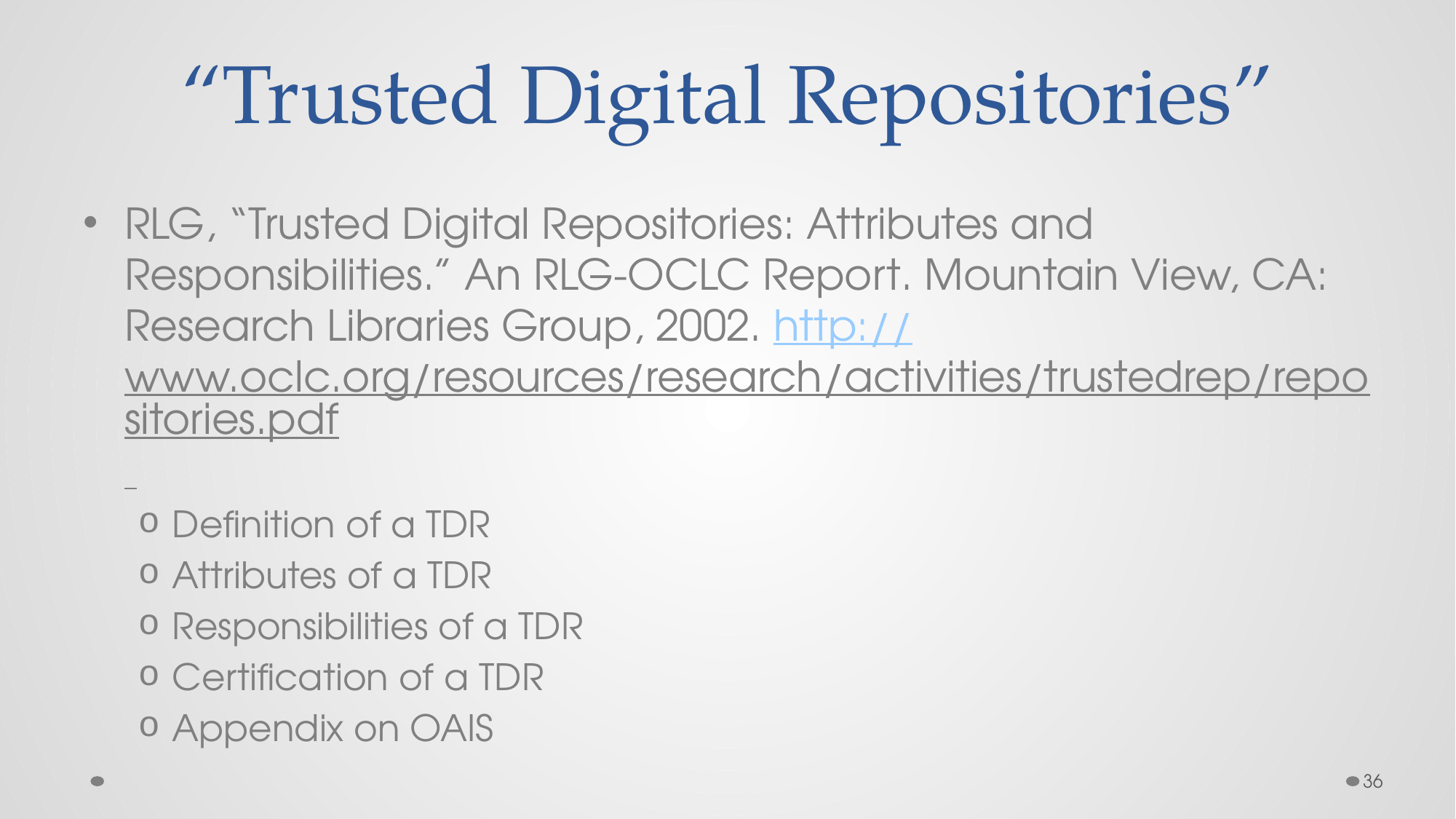

# “Trusted Digital Repositories”
RLG, “Trusted Digital Repositories: Attributes and Responsibilities.” An RLG-OCLC Report. Mountain View, CA: Research Libraries Group, 2002. http://www.oclc.org/resources/research/activities/trustedrep/repositories.pdf
Definition of a TDR
Attributes of a TDR
Responsibilities of a TDR
Certification of a TDR
Appendix on OAIS
36